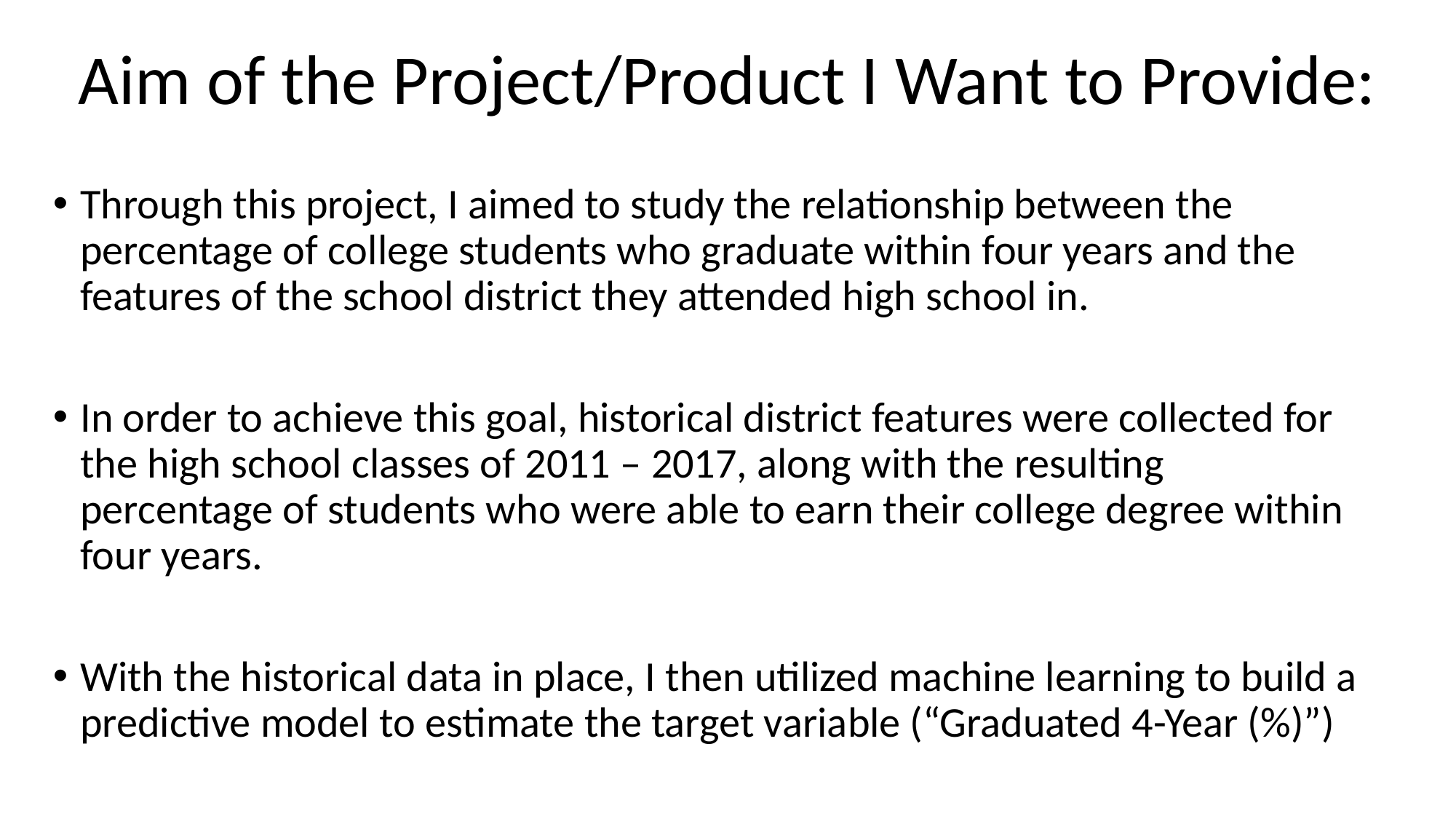

# Aim of the Project/Product I Want to Provide:
Through this project, I aimed to study the relationship between the percentage of college students who graduate within four years and the features of the school district they attended high school in.

In order to achieve this goal, historical district features were collected for the high school classes of 2011 – 2017, along with the resulting percentage of students who were able to earn their college degree within four years.

With the historical data in place, I then utilized machine learning to build a predictive model to estimate the target variable (“Graduated 4-Year (%)”)